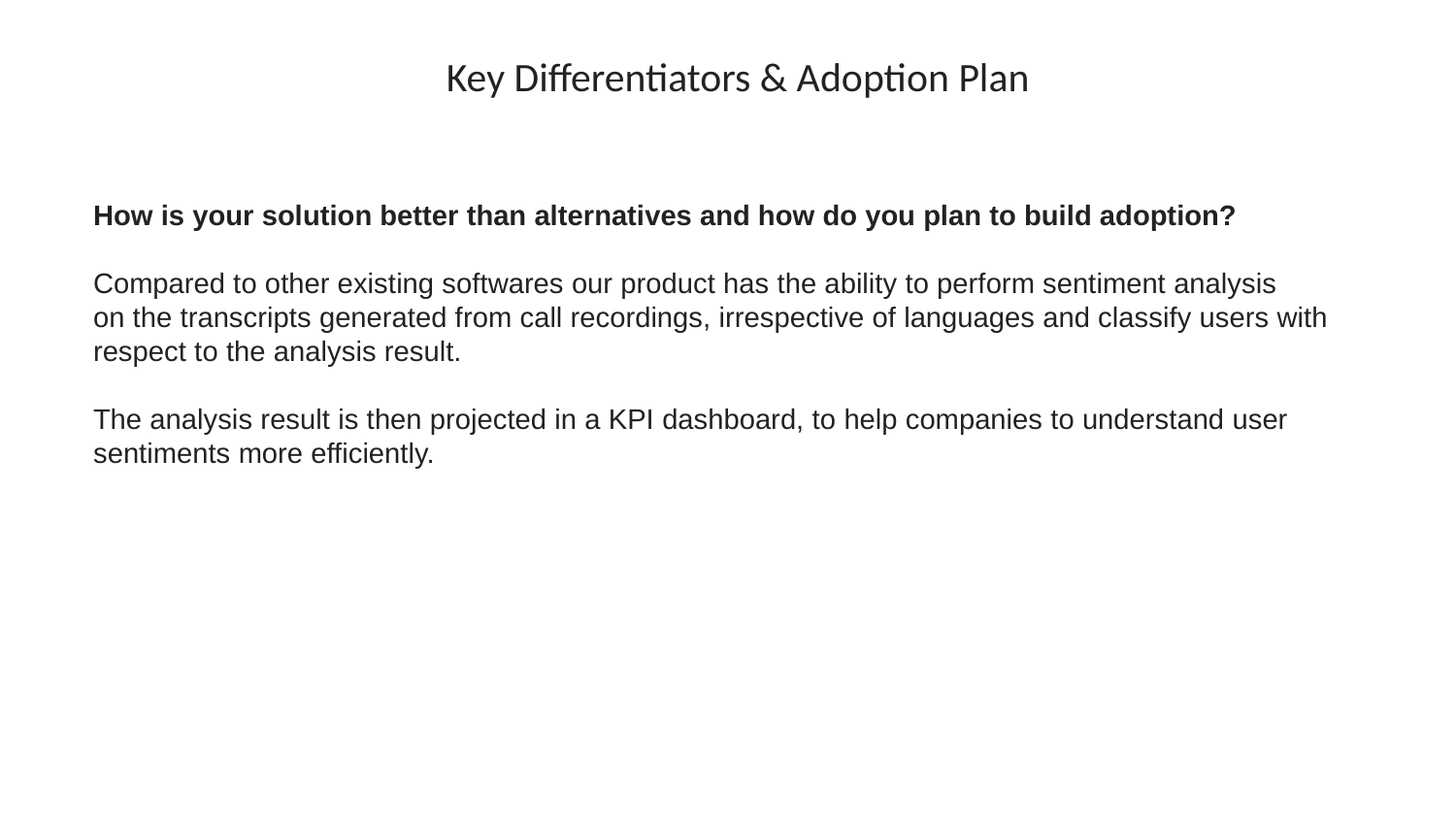

# Key Differentiators & Adoption Plan
How is your solution better than alternatives and how do you plan to build adoption?

Compared to other existing softwares our product has the ability to perform sentiment analysis
on the transcripts generated from call recordings, irrespective of languages and classify users with respect to the analysis result.

The analysis result is then projected in a KPI dashboard, to help companies to understand user sentiments more efficiently.